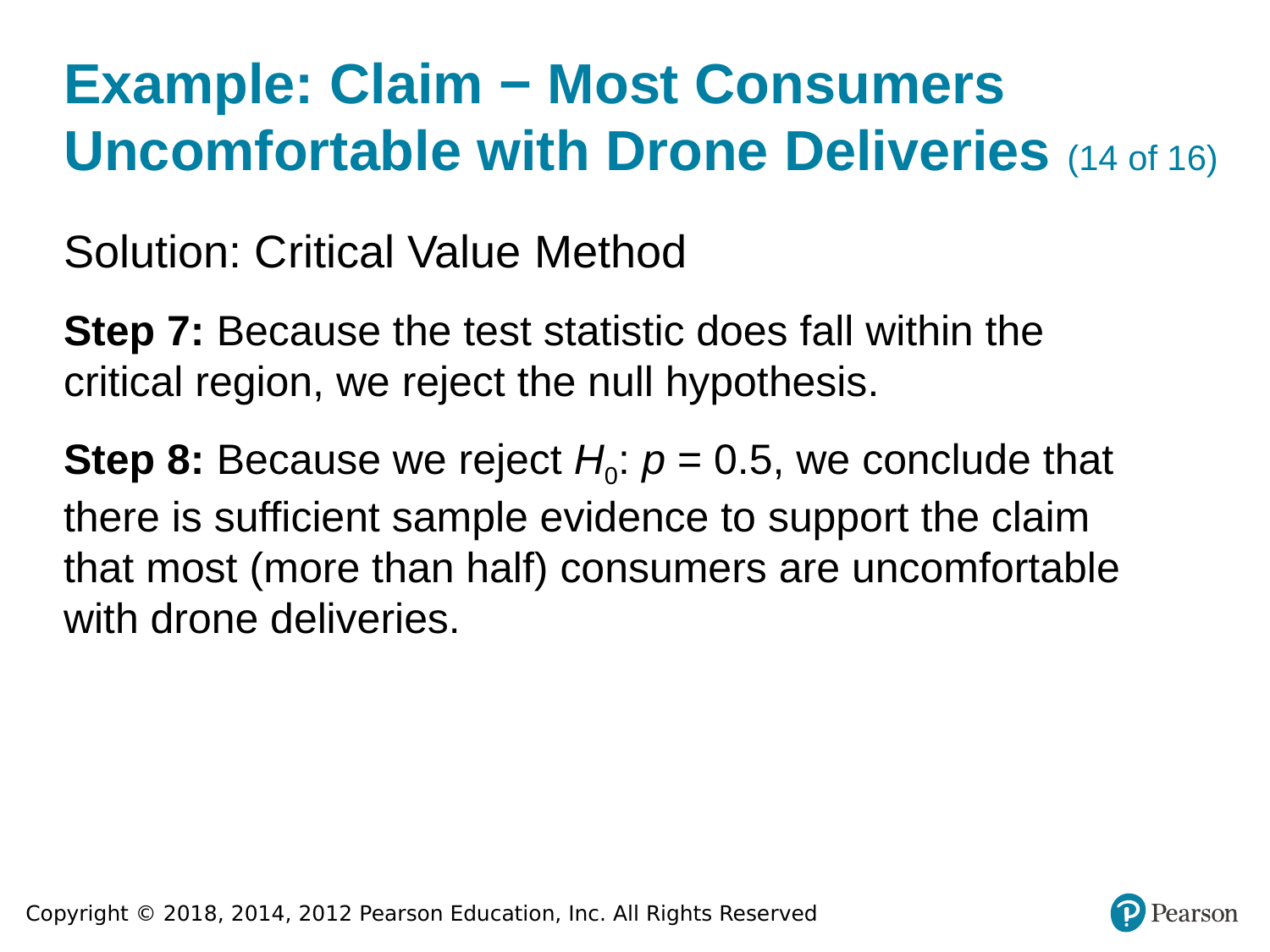

# Example: Claim − Most Consumers Uncomfortable with Drone Deliveries (14 of 16)
Solution: Critical Value Method
Step 7: Because the test statistic does fall within the critical region, we reject the null hypothesis.
Step 8: Because we reject H0: p = 0.5, we conclude that there is sufficient sample evidence to support the claim that most (more than half) consumers are uncomfortable with drone deliveries.